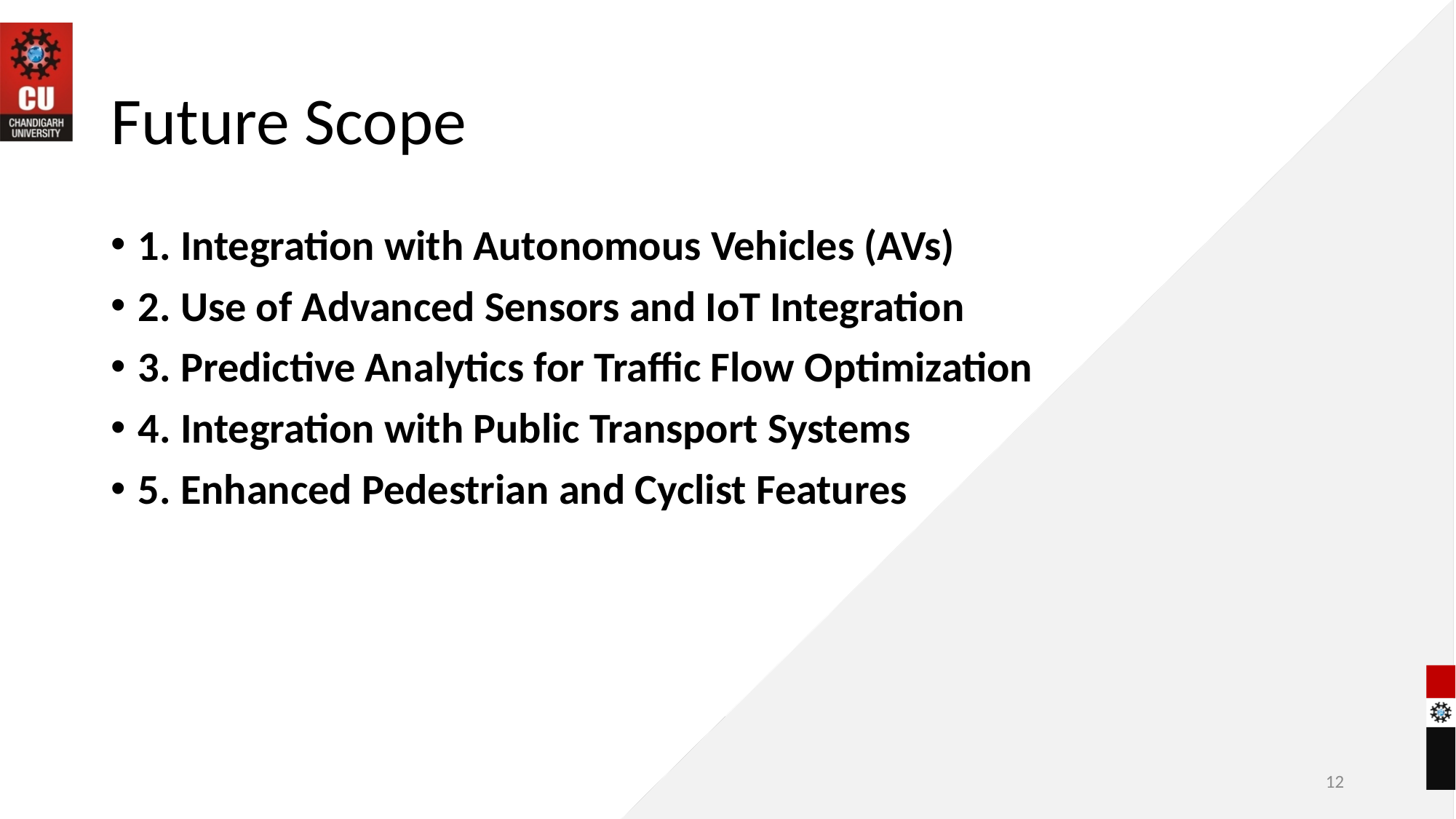

# Future Scope
1. Integration with Autonomous Vehicles (AVs)
2. Use of Advanced Sensors and IoT Integration
3. Predictive Analytics for Traffic Flow Optimization
4. Integration with Public Transport Systems
5. Enhanced Pedestrian and Cyclist Features

12